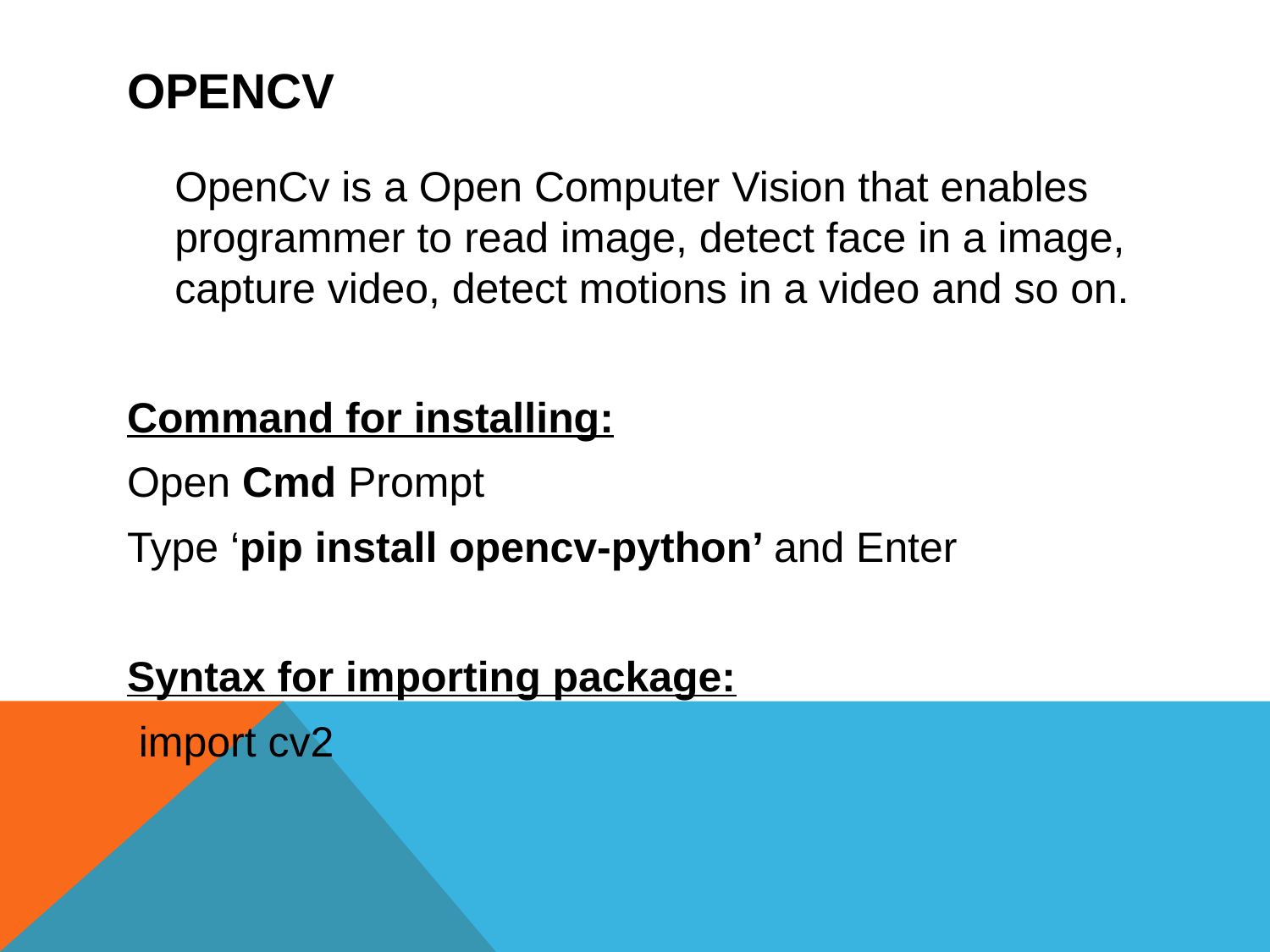

# opencv
	OpenCv is a Open Computer Vision that enables programmer to read image, detect face in a image, capture video, detect motions in a video and so on.

Command for installing:
Open Cmd Prompt
Type ‘pip install opencv-python’ and Enter

Syntax for importing package:
 import cv2